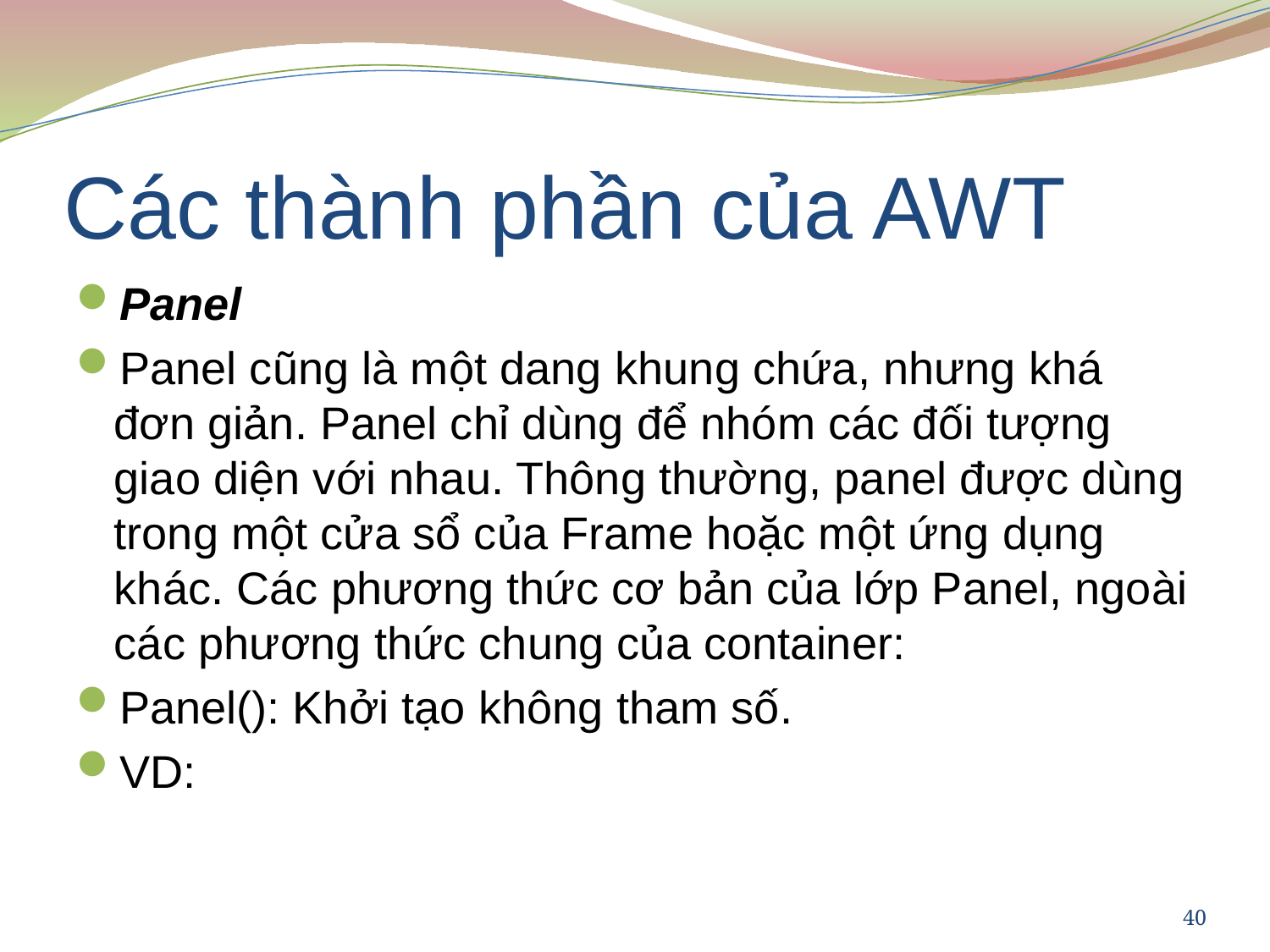

# Các thành phần của AWT
Panel
Panel cũng là một dang khung chứa, nhưng khá đơn giản. Panel chỉ dùng để nhóm các đối tượng giao diện với nhau. Thông thường, panel được dùng trong một cửa sổ của Frame hoặc một ứng dụng khác. Các phương thức cơ bản của lớp Panel, ngoài các phương thức chung của container:
Panel(): Khởi tạo không tham số.
VD:
40